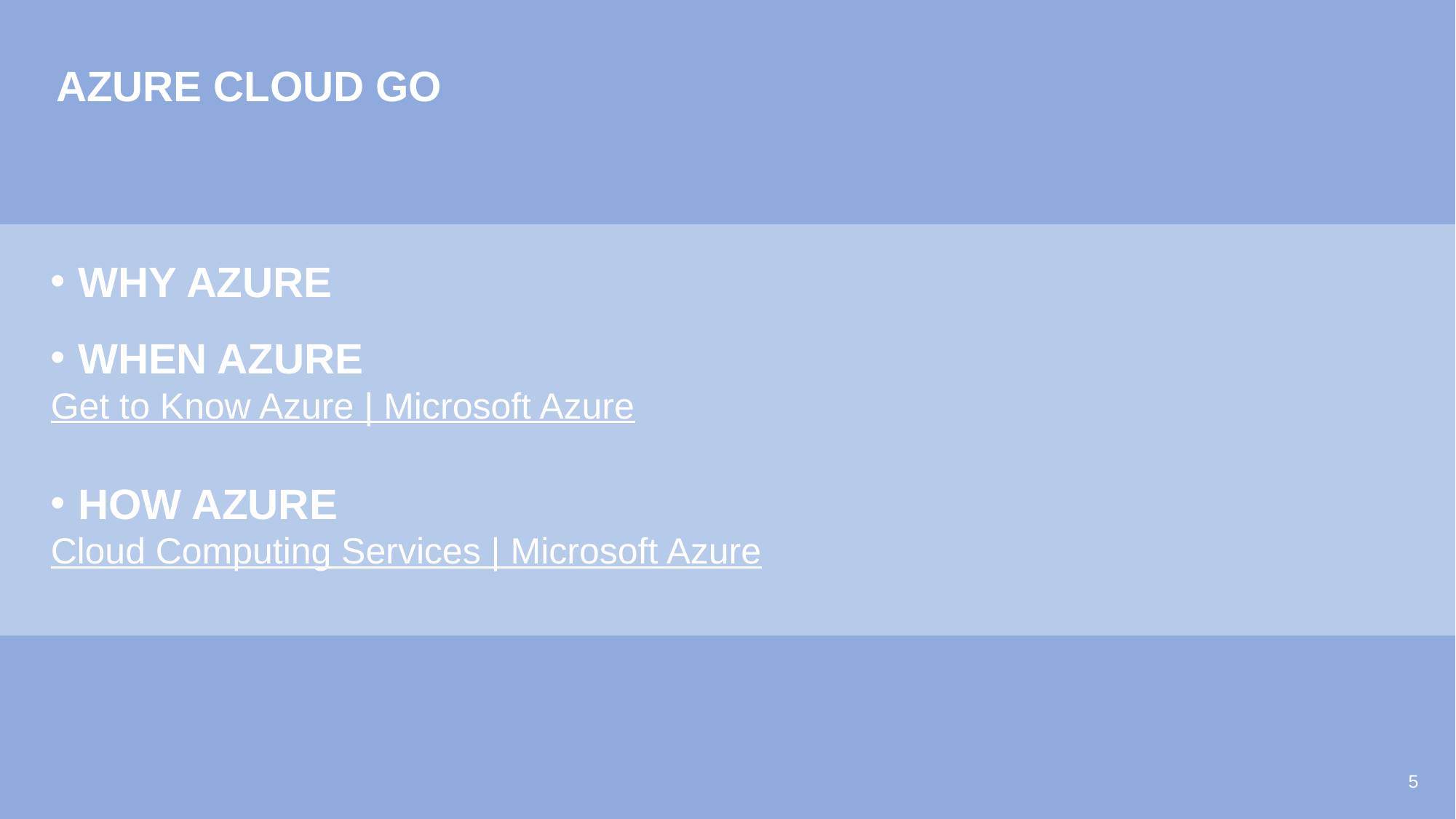

AZURE CLOUD GO

WHY AZURE
WHEN AZURE
Get to Know Azure | Microsoft Azure
HOW AZURE
Cloud Computing Services | Microsoft Azure
5